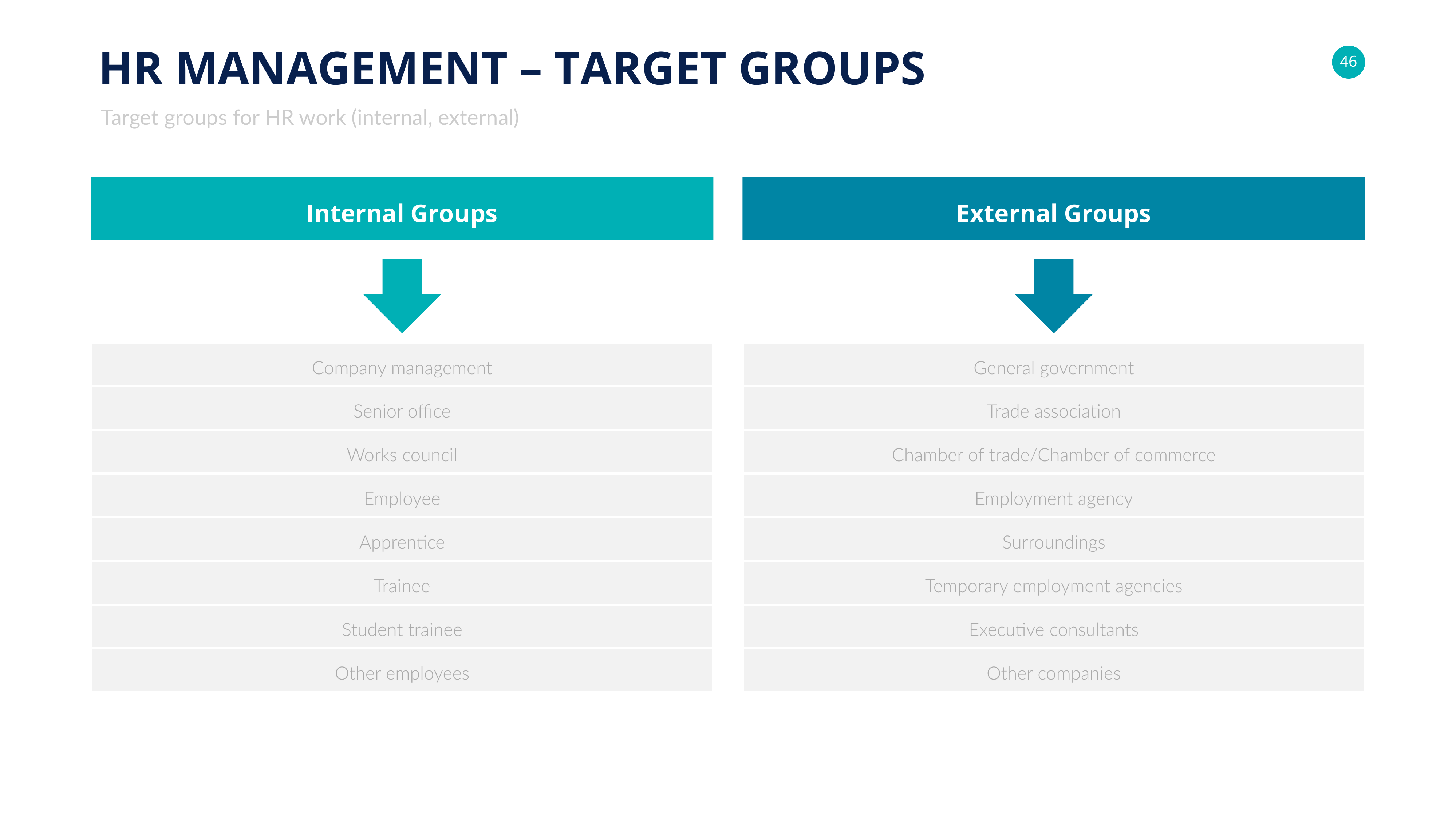

HR MANAGEMENT – TARGET GROUPS
Target groups for HR work (internal, external)

Internal Groups
External Groups

Company management
General government

Senior office
Trade association

Works council
Chamber of trade/Chamber of commerce

Employee
Employment agency

Apprentice
Surroundings

Trainee
Temporary employment agencies

Student trainee
Executive consultants

Other employees
Other companies